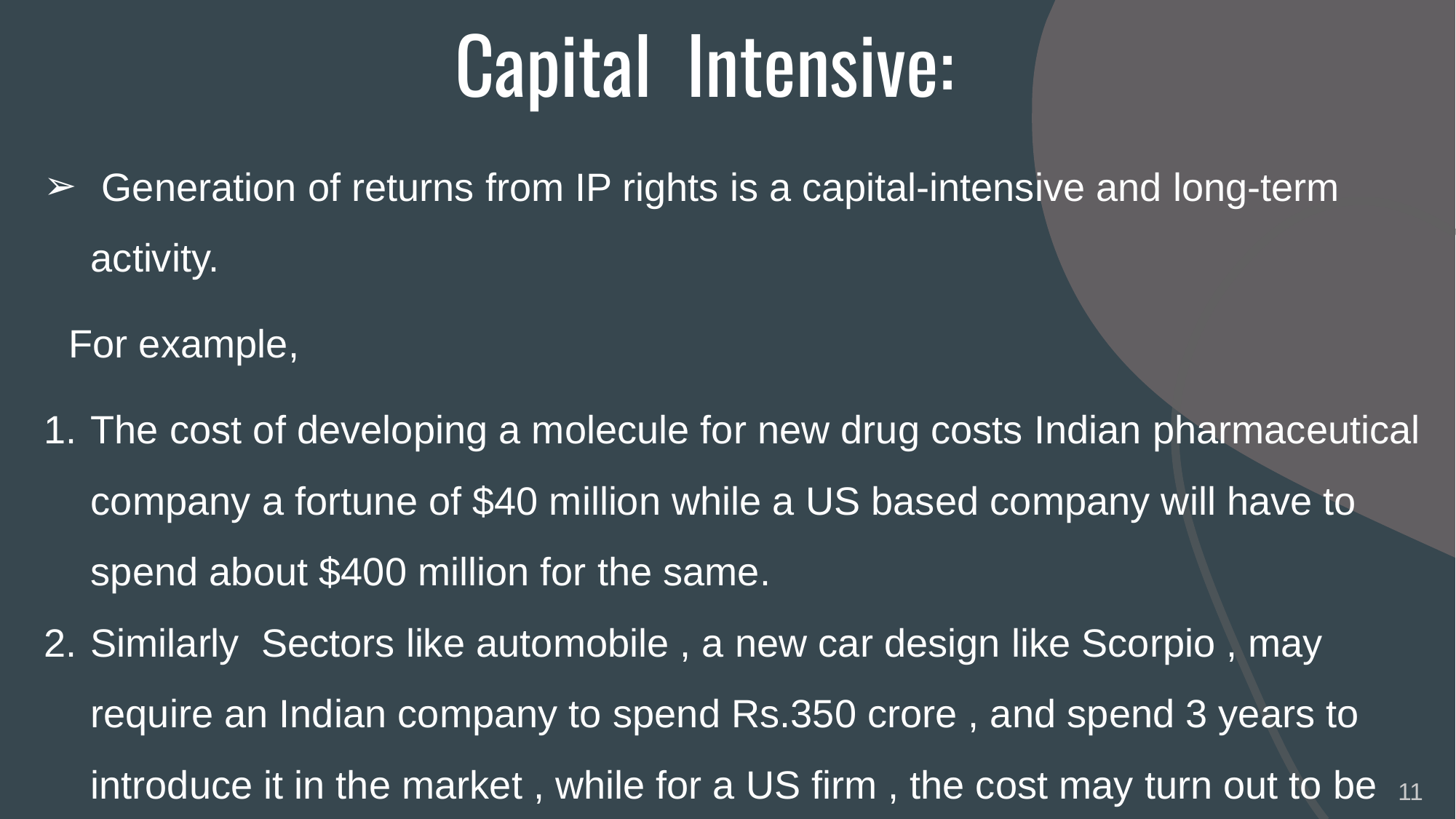

# Capital  Intensive:
 Generation of returns from IP rights is a capital-intensive and long-term activity.
   For example,
The cost of developing a molecule for new drug costs Indian pharmaceutical company a fortune of $40 million while a US based company will have to spend about $400 million for the same.
Similarly  Sectors like automobile , a new car design like Scorpio , may require an Indian company to spend Rs.350 crore , and spend 3 years to introduce it in the market , while for a US firm , the cost may turn out to be eight to ten times.

11